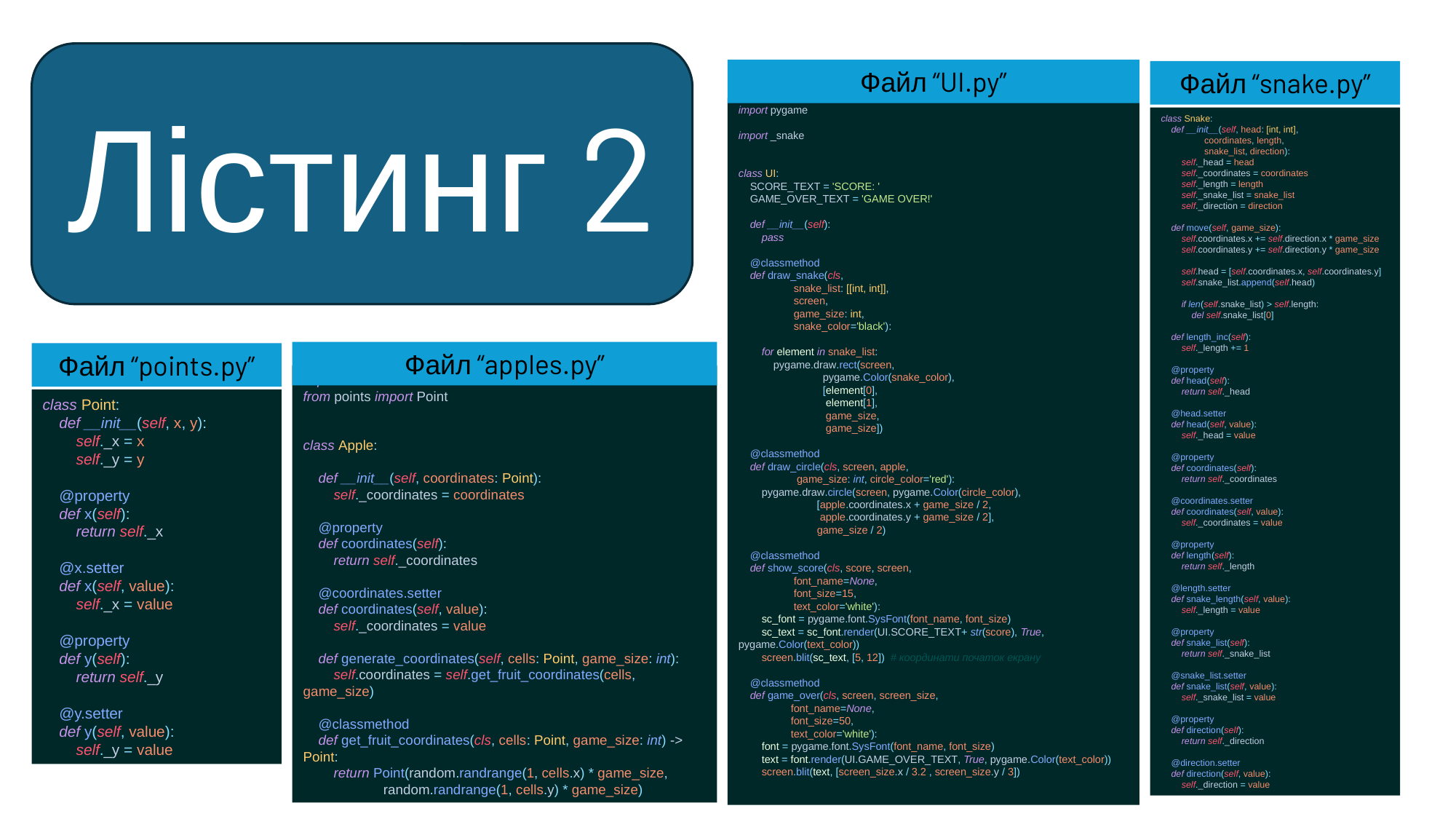

Лістинг 2
Файл “UI.py”
Файл “snake.py”
import pygame
import _snake
class UI:
    SCORE_TEXT = 'SCORE: '
    GAME_OVER_TEXT = 'GAME OVER!'
    def __init__(self):
        pass
    @classmethod
    def draw_snake(cls,
                   snake_list: [[int, int]],
                   screen,
                   game_size: int,
                   snake_color='black'):
        for element in snake_list:
            pygame.draw.rect(screen,
                             pygame.Color(snake_color),
                             [element[0],
                              element[1],
                              game_size,
                              game_size])
    @classmethod
    def draw_circle(cls, screen, apple,
                    game_size: int, circle_color='red'):
        pygame.draw.circle(screen, pygame.Color(circle_color),
                           [apple.coordinates.x + game_size / 2,
                            apple.coordinates.y + game_size / 2],
                           game_size / 2)
    @classmethod
    def show_score(cls, score, screen,
                   font_name=None,
                   font_size=15,
                   text_color='white'):
        sc_font = pygame.font.SysFont(font_name, font_size)
        sc_text = sc_font.render(UI.SCORE_TEXT+ str(score), True, pygame.Color(text_color))
        screen.blit(sc_text, [5, 12])  # координати початок екрану
    @classmethod
    def game_over(cls, screen, screen_size,
                  font_name=None,
                  font_size=50,
                  text_color='white'):
        font = pygame.font.SysFont(font_name, font_size)
        text = font.render(UI.GAME_OVER_TEXT, True, pygame.Color(text_color))
        screen.blit(text, [screen_size.x / 3.2 , screen_size.y / 3])
class Snake:
    def __init__(self, head: [int, int],
                 coordinates, length,
                 snake_list, direction):
        self._head = head
        self._coordinates = coordinates
        self._length = length
        self._snake_list = snake_list
        self._direction = direction
    def move(self, game_size):
        self.coordinates.x += self.direction.x * game_size
        self.coordinates.y += self.direction.y * game_size
        self.head = [self.coordinates.x, self.coordinates.y]
        self.snake_list.append(self.head)
        if len(self.snake_list) > self.length:
            del self.snake_list[0]
    def length_inc(self):
        self._length += 1
    @property
    def head(self):
        return self._head
    @head.setter
    def head(self, value):
        self._head = value
    @property
    def coordinates(self):
        return self._coordinates
    @coordinates.setter
    def coordinates(self, value):
        self._coordinates = value
    @property
    def length(self):
        return self._length
    @length.setter
    def snake_length(self, value):
        self._length = value
    @property
    def snake_list(self):
        return self._snake_list
    @snake_list.setter
    def snake_list(self, value):
        self._snake_list = value
    @property
    def direction(self):
        return self._direction
    @direction.setter
    def direction(self, value):
        self._direction = value
Файл “apples.py”
Файл “points.py”
import random
from points import Point
class Apple:
    def __init__(self, coordinates: Point):
        self._coordinates = coordinates
    @property
    def coordinates(self):
        return self._coordinates
    @coordinates.setter
    def coordinates(self, value):
        self._coordinates = value
    def generate_coordinates(self, cells: Point, game_size: int):
        self.coordinates = self.get_fruit_coordinates(cells, game_size)
    @classmethod
    def get_fruit_coordinates(cls, cells: Point, game_size: int) -> Point:
        return Point(random.randrange(1, cells.x) * game_size,
                     random.randrange(1, cells.y) * game_size)
class Point:
    def __init__(self, x, y):
        self._x = x
        self._y = y
    @property
    def x(self):
        return self._x
    @x.setter
    def x(self, value):
        self._x = value
    @property
    def y(self):
        return self._y
    @y.setter
    def y(self, value):
        self._y = value